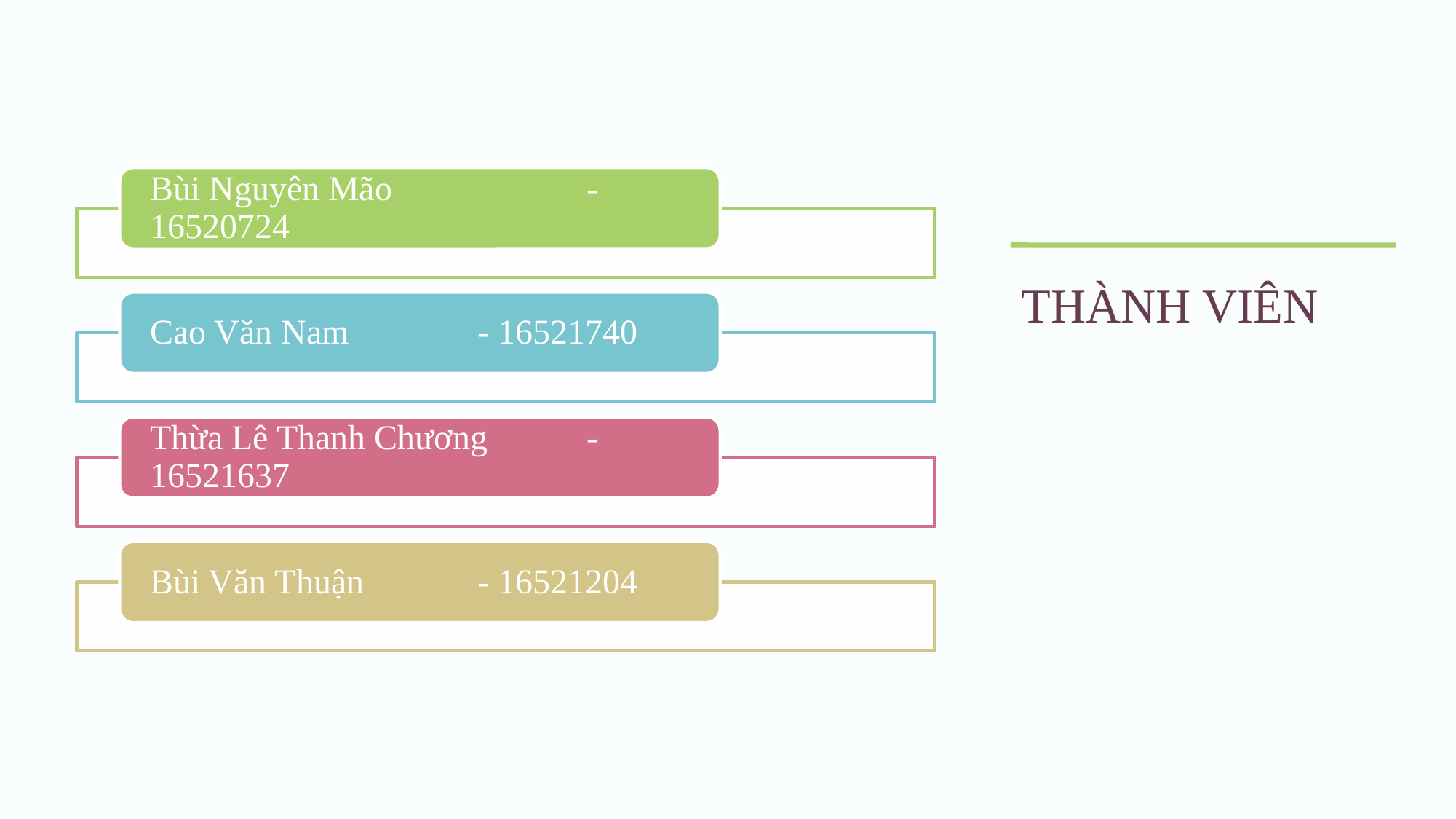

Bùi Nguyên Mão		- 16520724

Cao Văn Nam		- 16521740

Thừa Lê Thanh Chương	- 16521637

Bùi Văn Thuận		- 16521204

THÀNH VIÊN